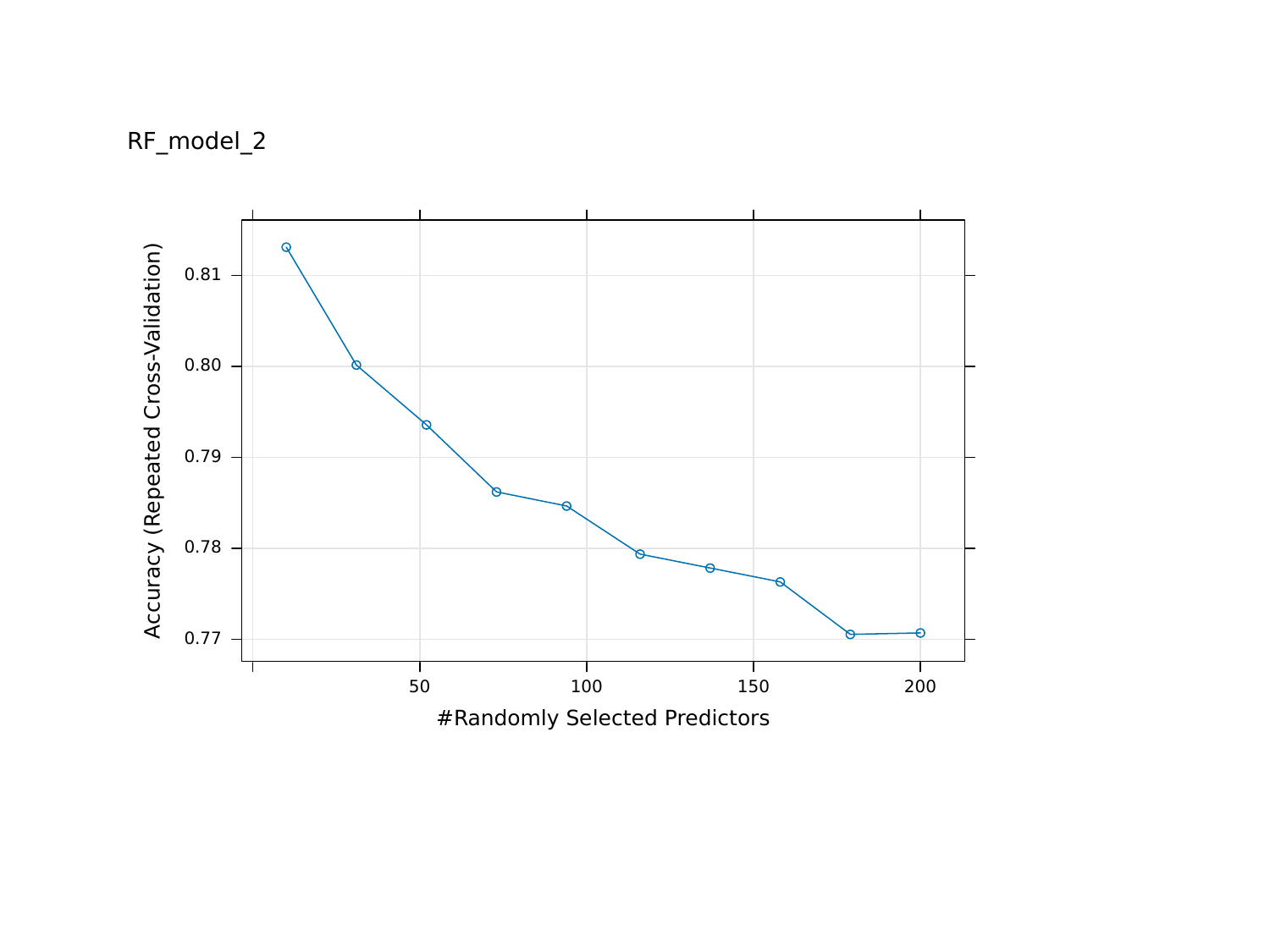

RF_model_2

0.81

0.80

Accuracy (Repeated Cross-Validation)
0.79

0.78

0.77

50
100
150
200
#Randomly Selected Predictors